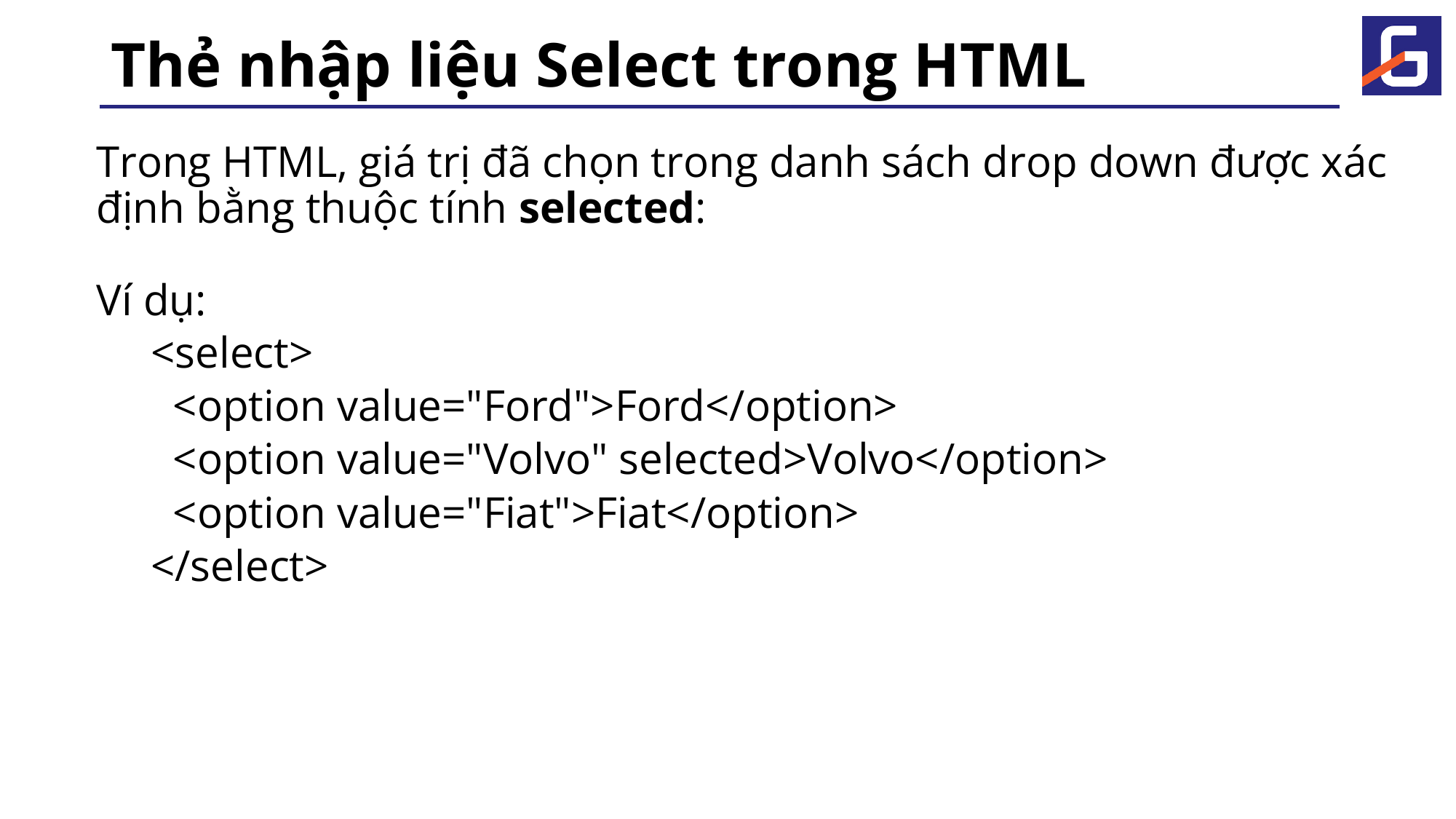

# Thẻ nhập liệu Select trong HTML
Trong HTML, giá trị đã chọn trong danh sách drop down được xác định bằng thuộc tính selected:
Ví dụ:
<select>
  <option value="Ford">Ford</option>
  <option value="Volvo" selected>Volvo</option>
  <option value="Fiat">Fiat</option>
</select>